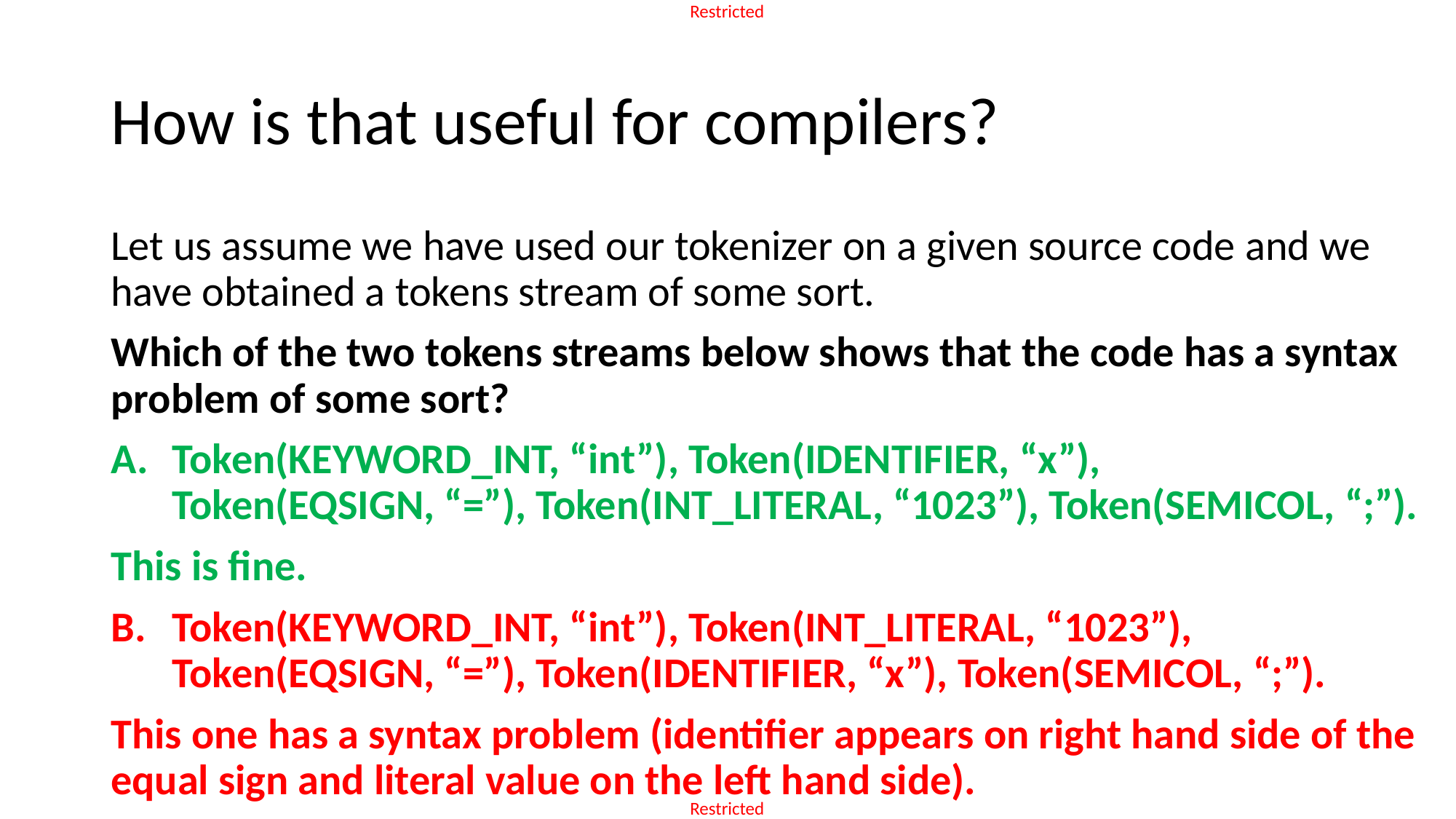

# How is that useful for compilers?
Let us assume we have used our tokenizer on a given source code and we have obtained a tokens stream of some sort.
Which of the two tokens streams below shows that the code has a syntax problem of some sort?
Token(KEYWORD_INT, “int”), Token(IDENTIFIER, “x”),
Token(EQSIGN, “=”), Token(INT_LITERAL, “1023”), Token(SEMICOL, “;”).
This is fine.
Token(KEYWORD_INT, “int”), Token(INT_LITERAL, “1023”),
Token(EQSIGN, “=”), Token(IDENTIFIER, “x”), Token(SEMICOL, “;”).
This one has a syntax problem (identifier appears on right hand side of the equal sign and literal value on the left hand side).